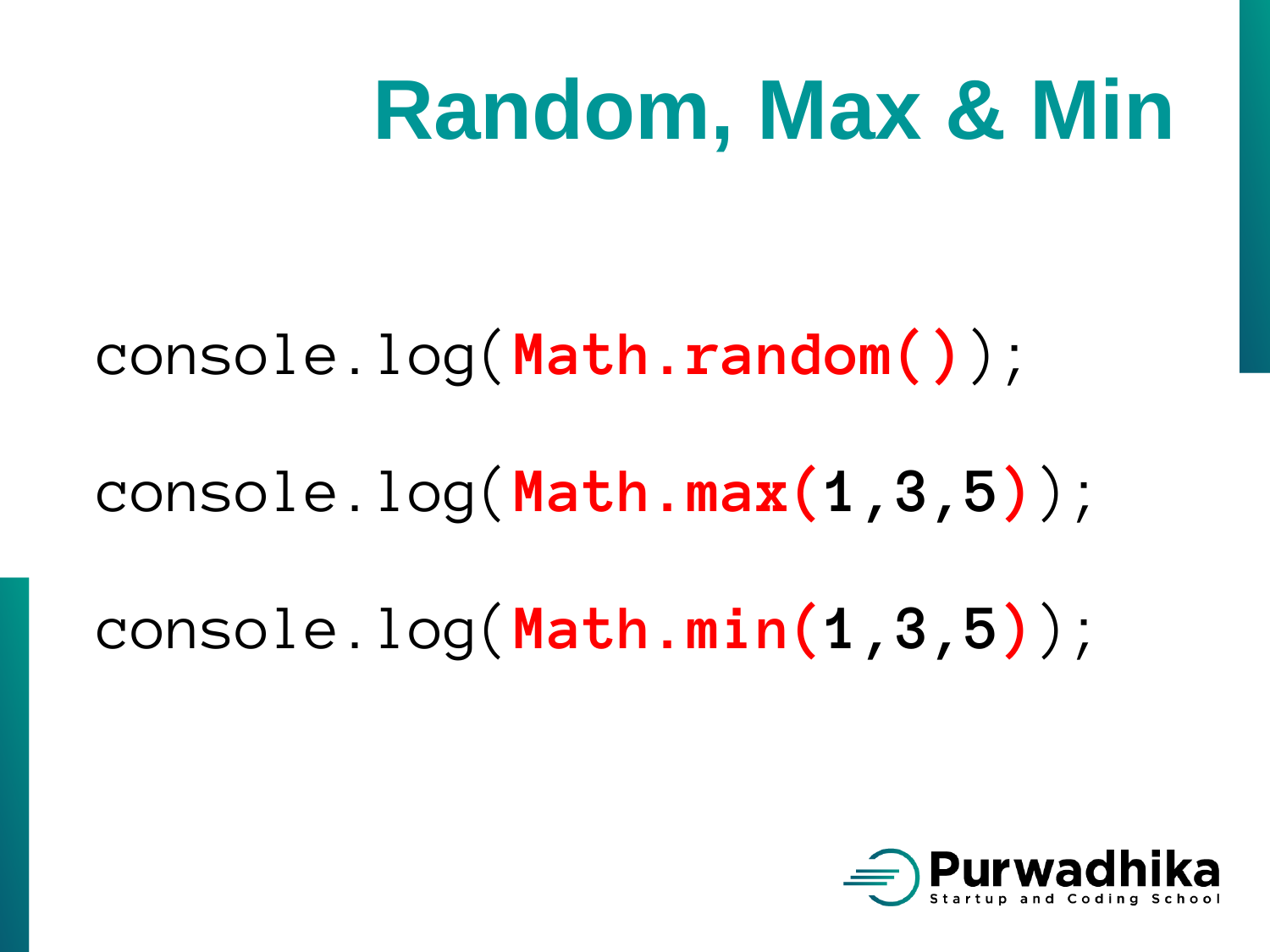

Random, Max & Min
console.log(Math.random());

console.log(Math.max(1,3,5));

console.log(Math.min(1,3,5));